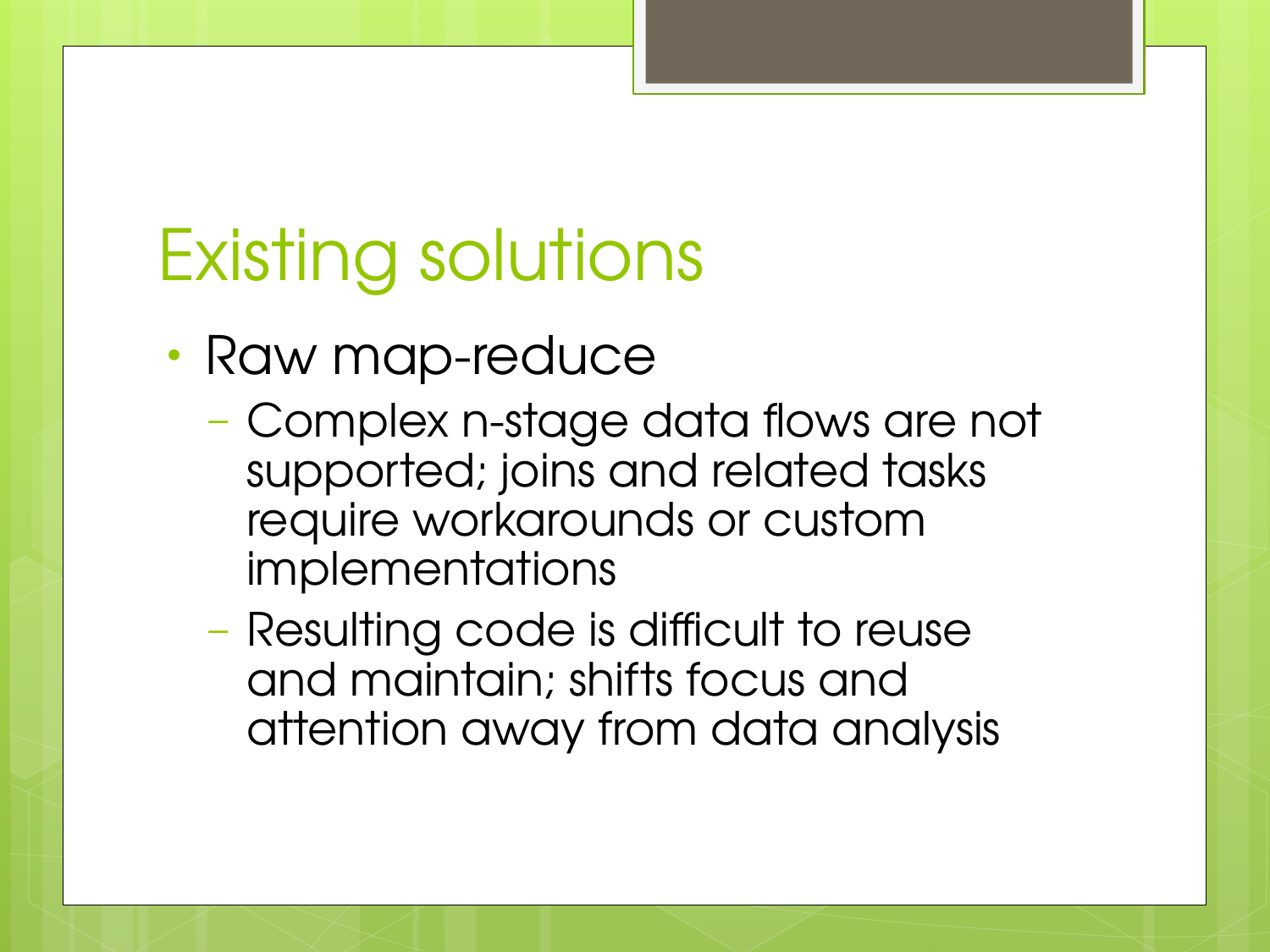

# Existing solutions
Raw map-reduce
Complex n-stage data flows are not supported; joins and related tasks require workarounds or custom implementations
Resulting code is difficult to reuse and maintain; shifts focus and attention away from data analysis